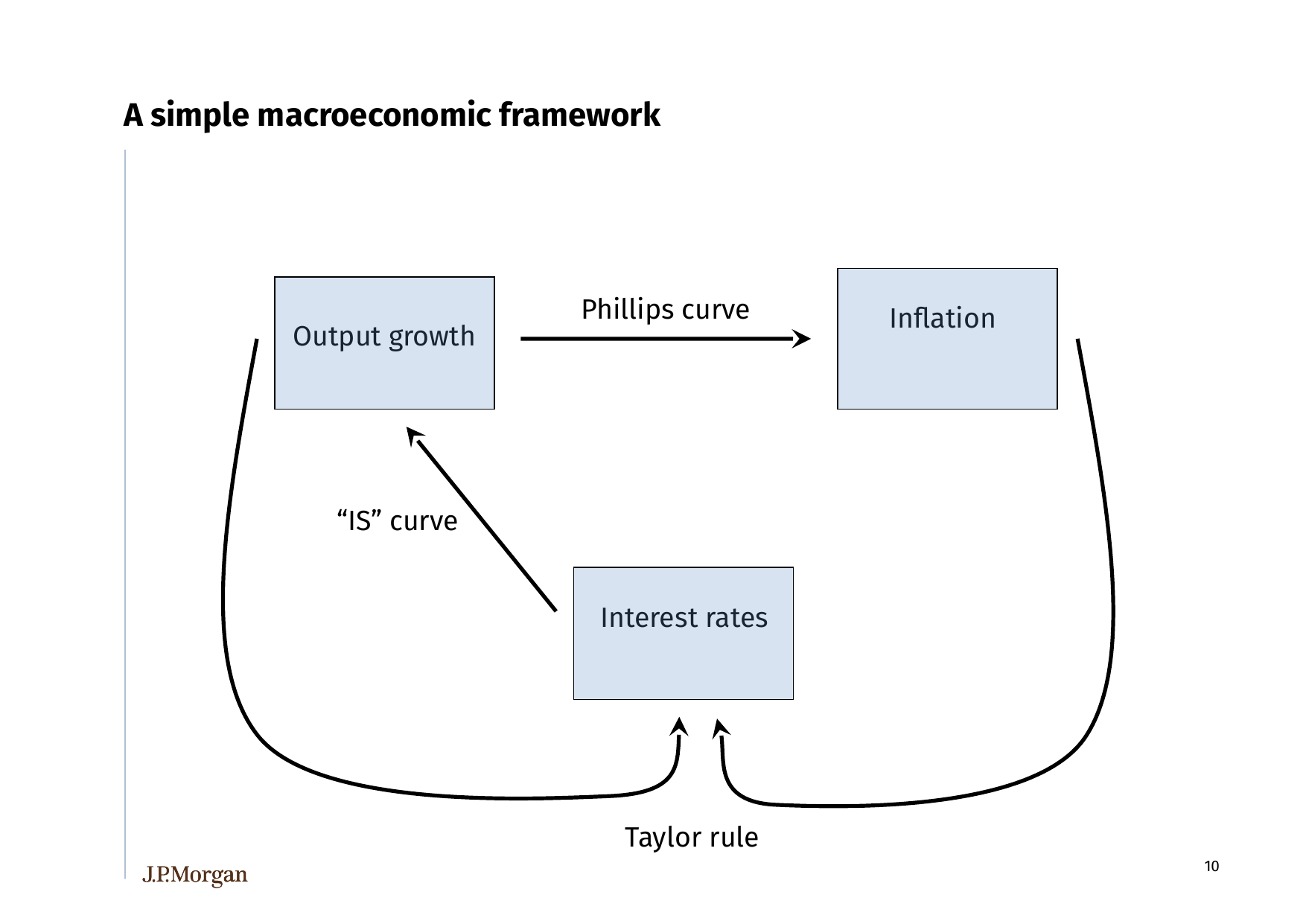

# A simple macroeconomic framework

Phillips curve
Inflation

Output growth

“IS” curve

Interest rates

Taylor rule
10